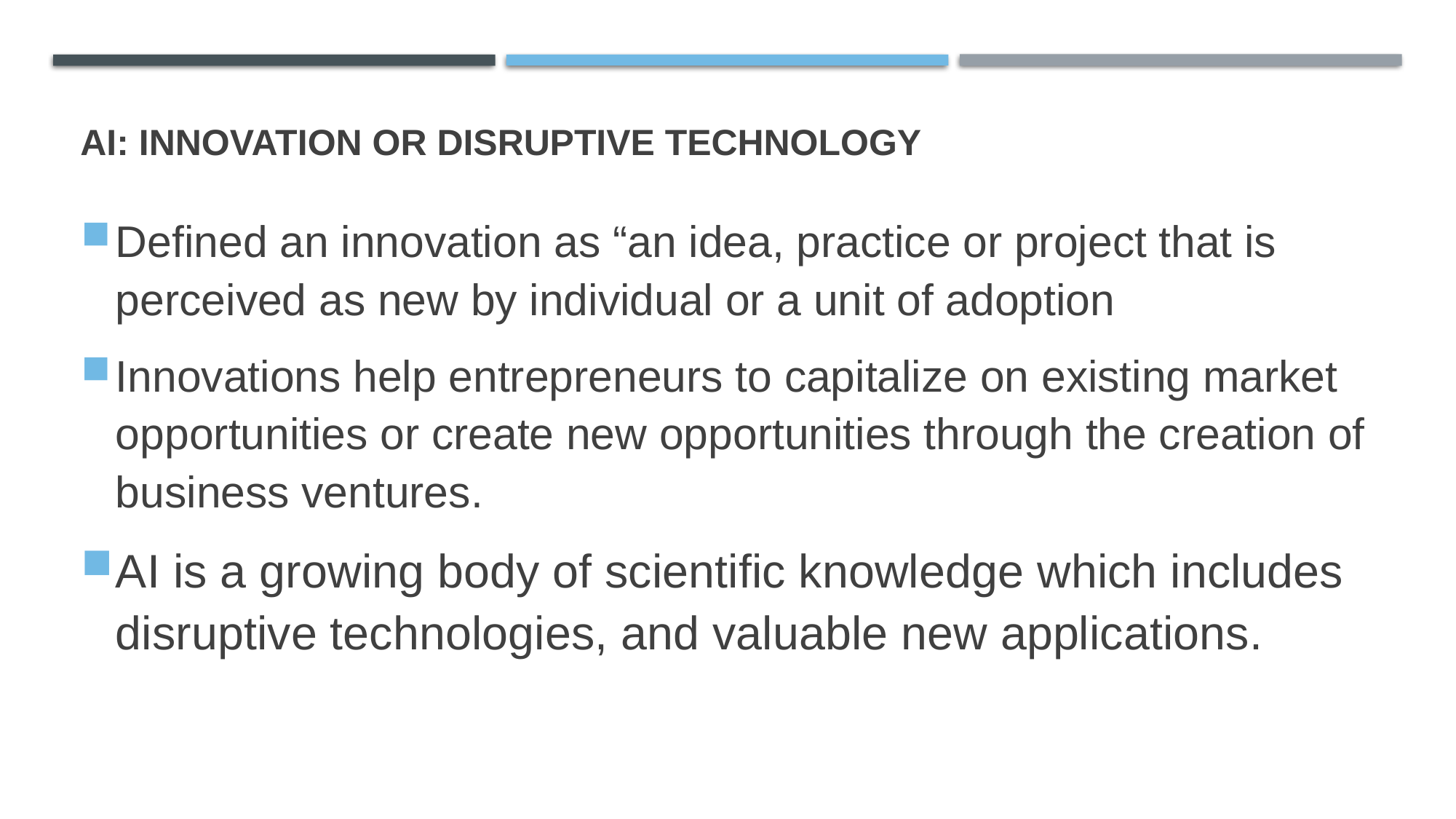

# AI: innovation or disruptive technology
Defined an innovation as “an idea, practice or project that is perceived as new by individual or a unit of adoption
Innovations help entrepreneurs to capitalize on existing market opportunities or create new opportunities through the creation of business ventures.
AI is a growing body of scientific knowledge which includes disruptive technologies, and valuable new applications.